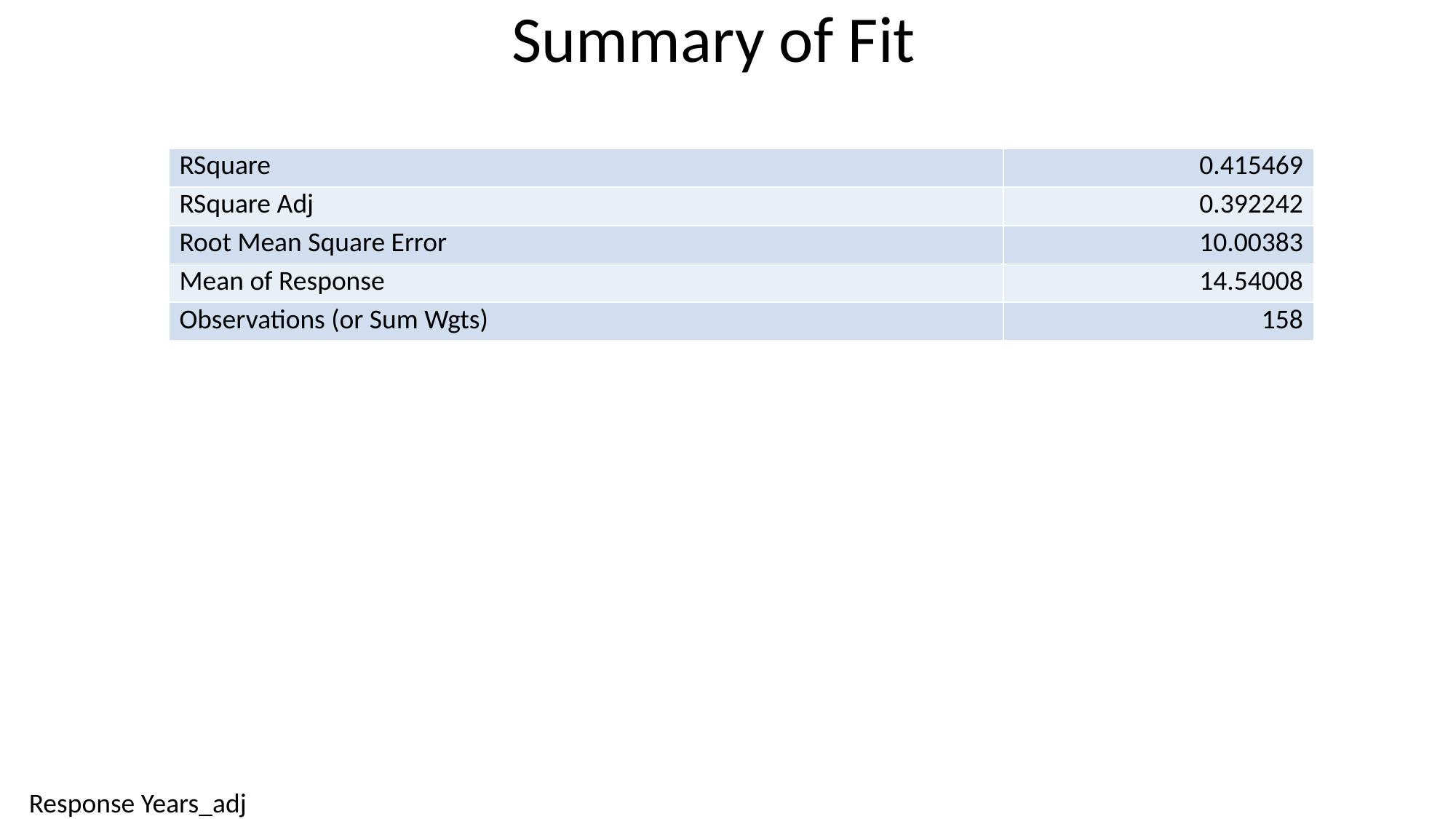

# Summary of Fit
| RSquare | 0.415469 |
| --- | --- |
| RSquare Adj | 0.392242 |
| Root Mean Square Error | 10.00383 |
| Mean of Response | 14.54008 |
| Observations (or Sum Wgts) | 158 |
Response Years_adj